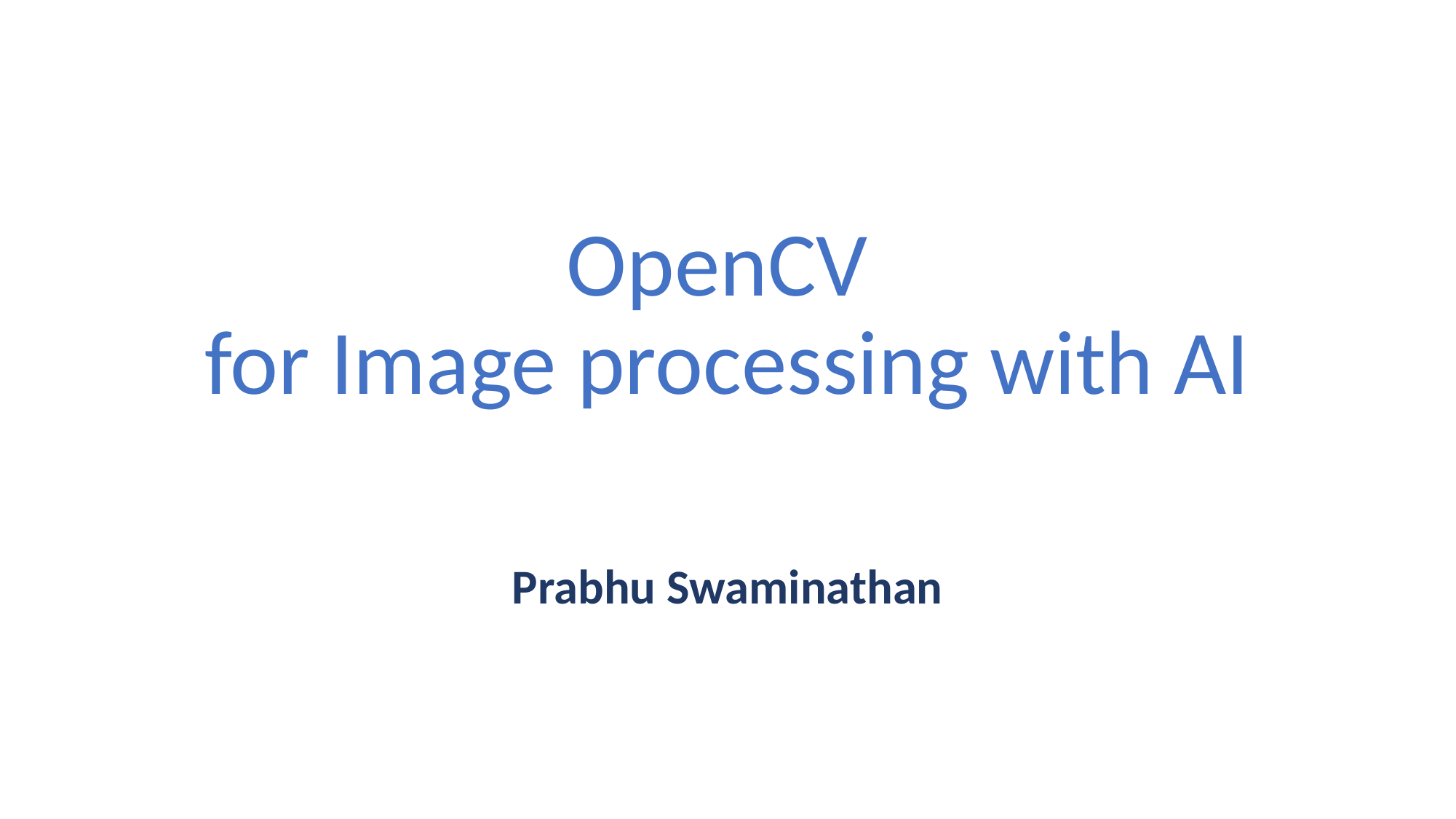

# OpenCV for Image processing with AI

Prabhu Swaminathan